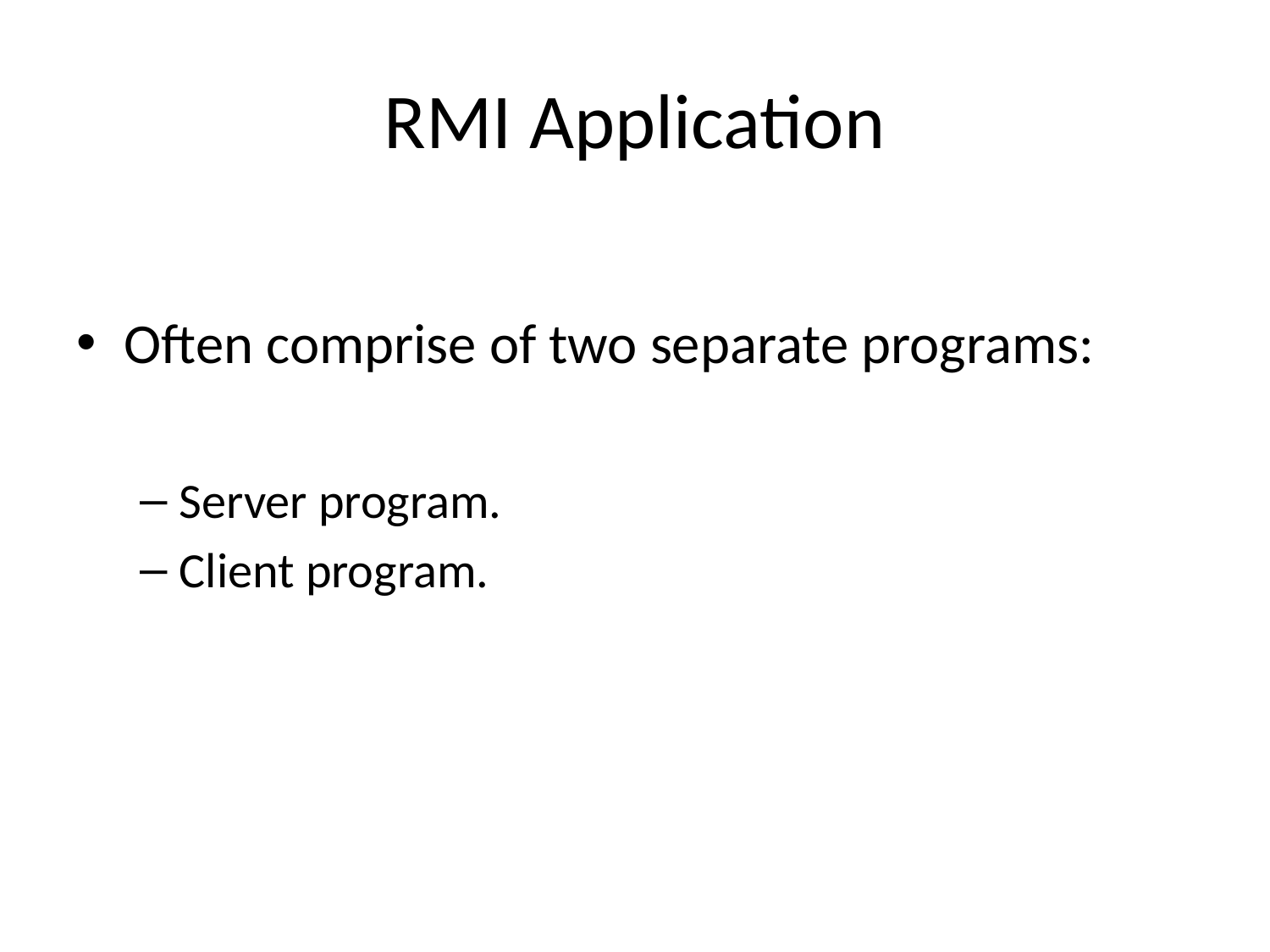

# RMI Application

Often comprise of two separate programs:

Server program.
Client program.